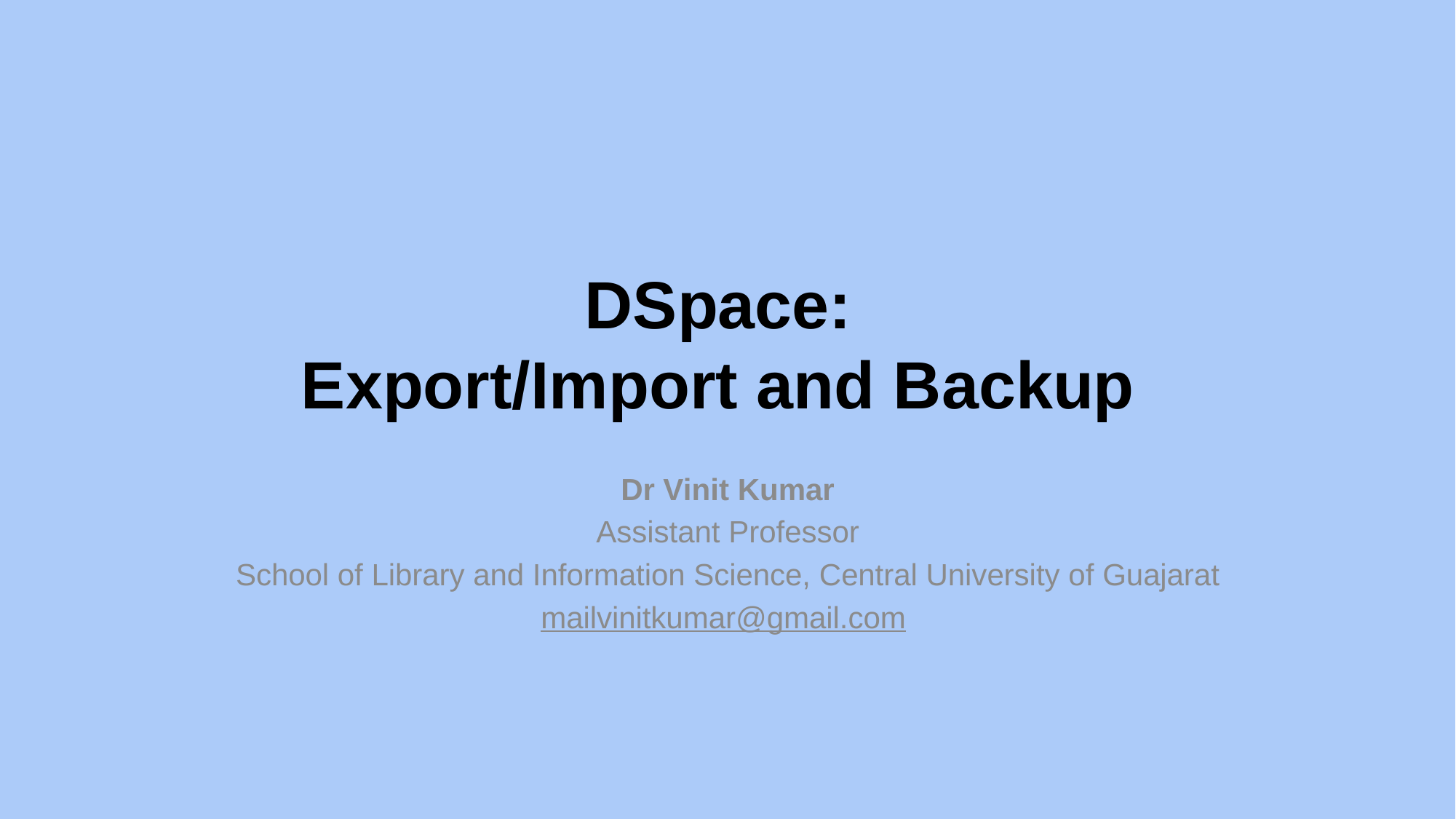

# DSpace: Export/Import and Backup
Dr Vinit Kumar
Assistant Professor
School of Library and Information Science, Central University of Guajarat
mailvinitkumar@gmail.com